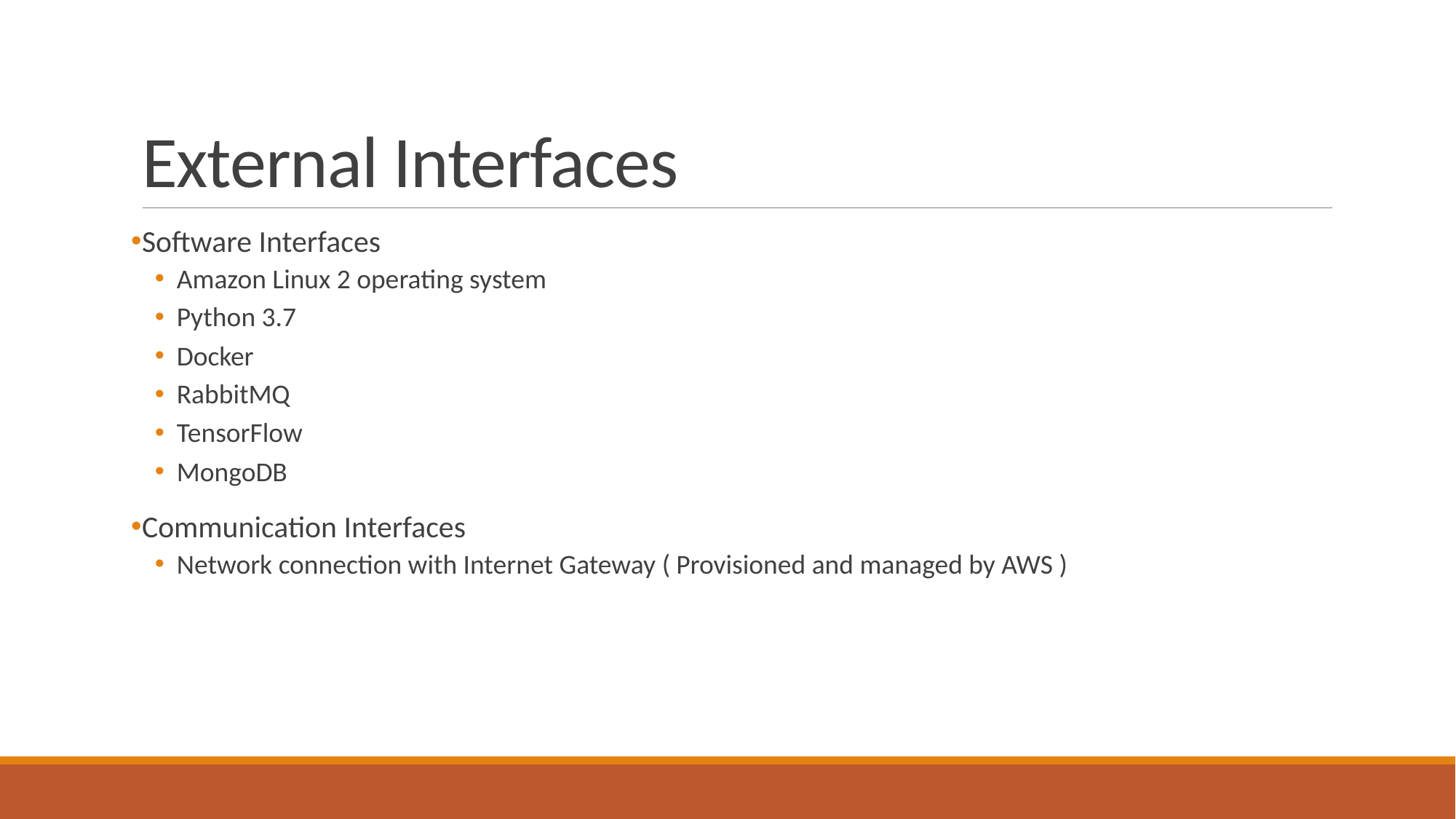

# External Interfaces
Software Interfaces
Amazon Linux 2 operating system
Python 3.7
Docker
RabbitMQ
TensorFlow
MongoDB
Communication Interfaces
Network connection with Internet Gateway ( Provisioned and managed by AWS )